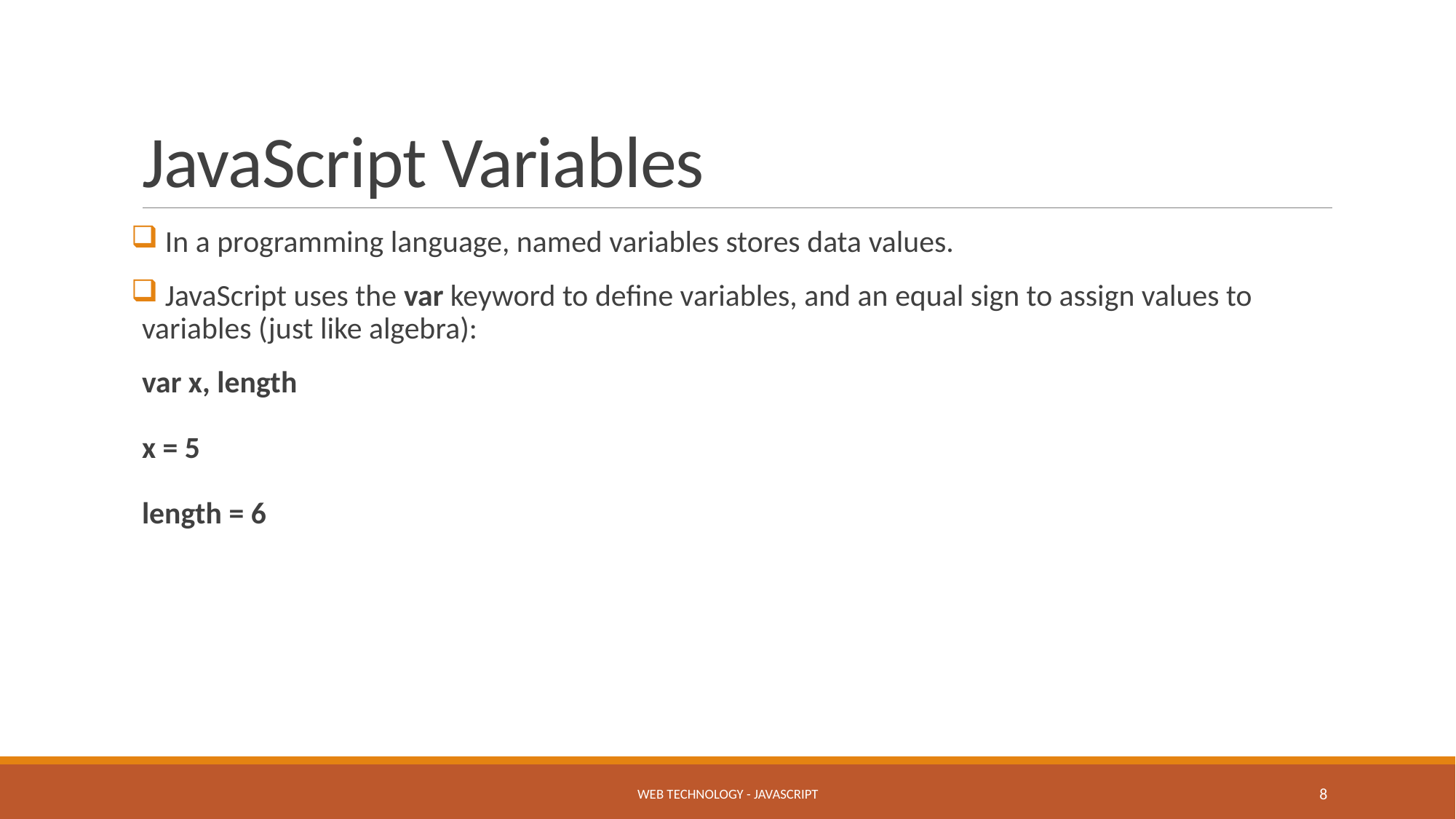

# JavaScript Variables
 In a programming language, named variables stores data values.
 JavaScript uses the var keyword to define variables, and an equal sign to assign values to variables (just like algebra):
var x, length
x = 5
length = 6

Web Technology - JavaScript
8